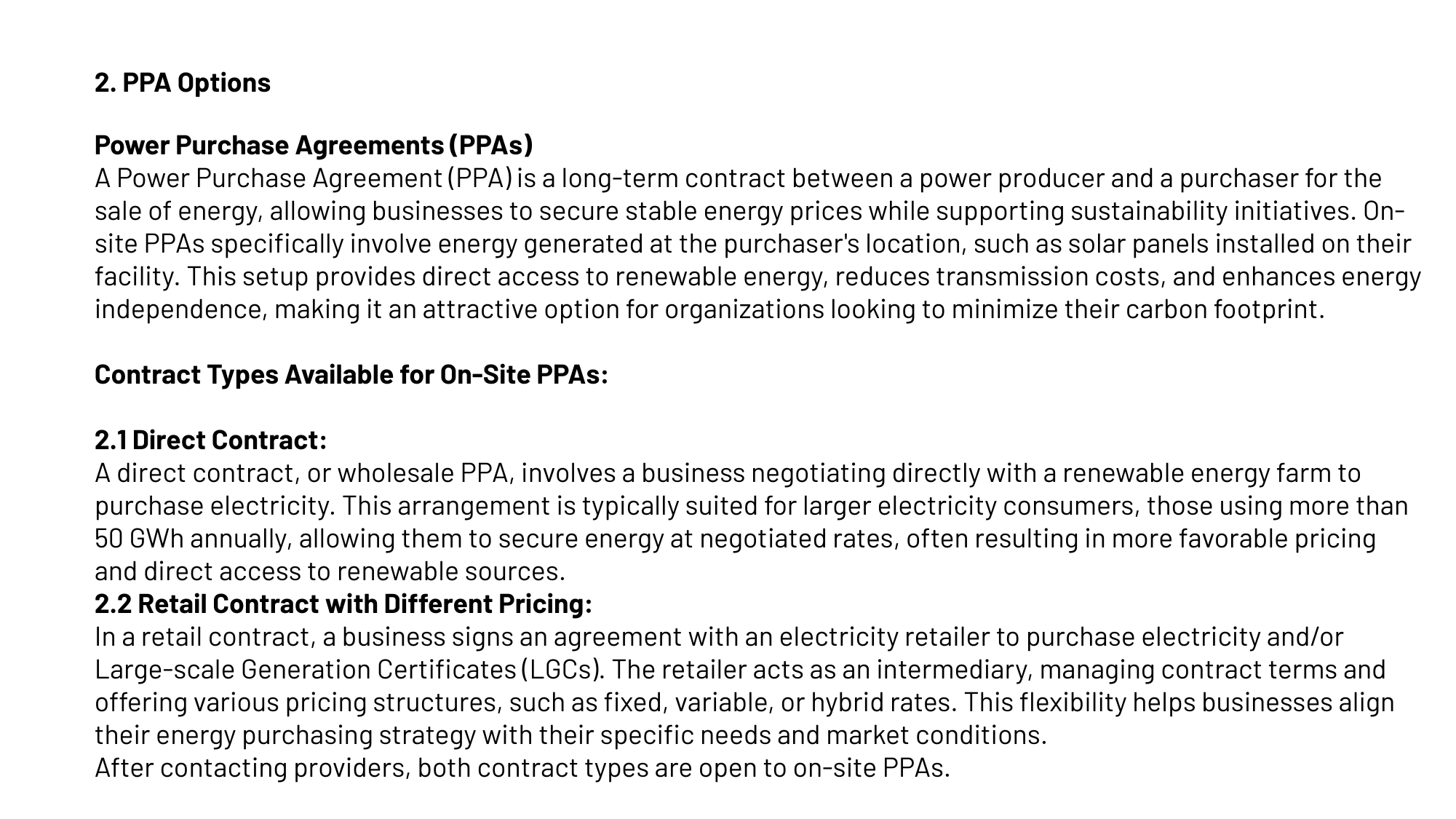

2. PPA Options
Power Purchase Agreements (PPAs)
A Power Purchase Agreement (PPA) is a long-term contract between a power producer and a purchaser for the sale of energy, allowing businesses to secure stable energy prices while supporting sustainability initiatives. On-site PPAs specifically involve energy generated at the purchaser's location, such as solar panels installed on their facility. This setup provides direct access to renewable energy, reduces transmission costs, and enhances energy independence, making it an attractive option for organizations looking to minimize their carbon footprint.

Contract Types Available for On-Site PPAs:

2.1 Direct Contract:
A direct contract, or wholesale PPA, involves a business negotiating directly with a renewable energy farm to purchase electricity. This arrangement is typically suited for larger electricity consumers, those using more than 50 GWh annually, allowing them to secure energy at negotiated rates, often resulting in more favorable pricing and direct access to renewable sources.
2.2 Retail Contract with Different Pricing:
In a retail contract, a business signs an agreement with an electricity retailer to purchase electricity and/or Large-scale Generation Certificates (LGCs). The retailer acts as an intermediary, managing contract terms and offering various pricing structures, such as fixed, variable, or hybrid rates. This flexibility helps businesses align their energy purchasing strategy with their specific needs and market conditions.
After contacting providers, both contract types are open to on-site PPAs.